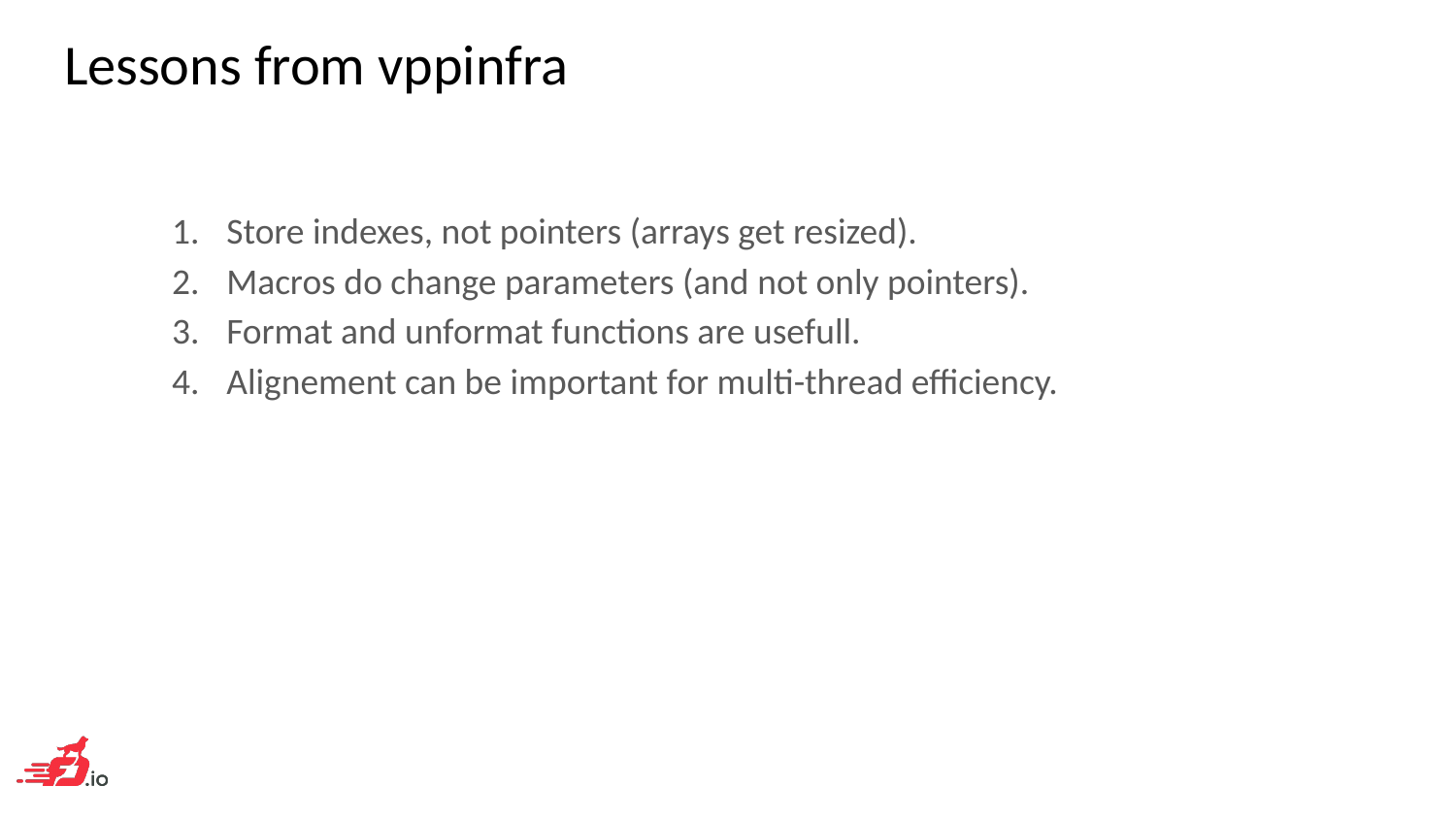

# Lessons from vppinfra
Store indexes, not pointers (arrays get resized).
Macros do change parameters (and not only pointers).
Format and unformat functions are usefull.
Alignement can be important for multi-thread efficiency.